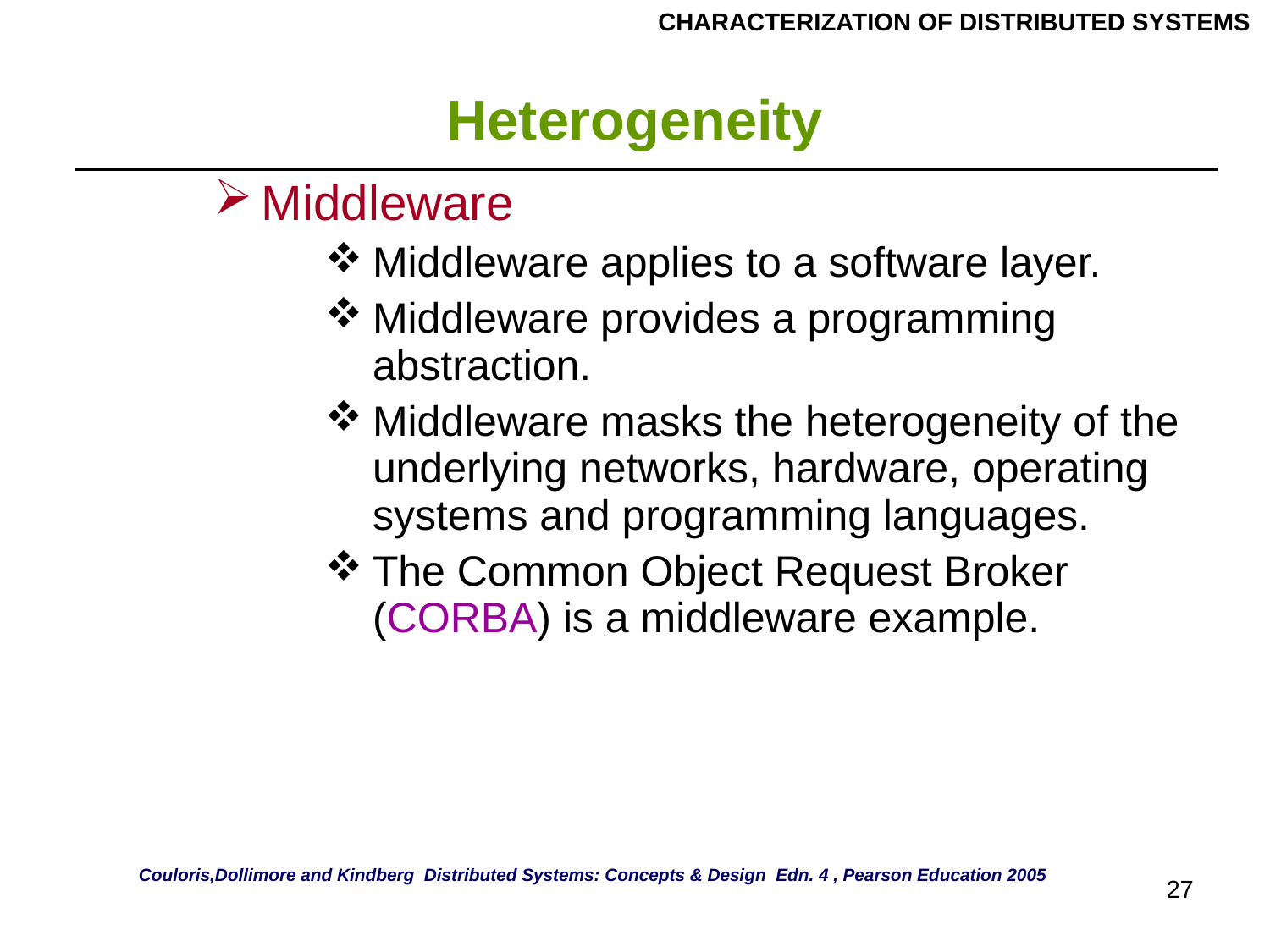

CHARACTERIZATION OF DISTRIBUTED SYSTEMS
# Heterogeneity
| Middleware Middleware applies to a software layer. Middleware provides a programming abstraction. Middleware masks the heterogeneity of the underlying networks, hardware, operating systems and programming languages. The Common Object Request Broker (CORBA) is a middleware example. |
| --- |
Couloris,Dollimore and Kindberg  Distributed Systems: Concepts & Design  Edn. 4 , Pearson Education 2005
27